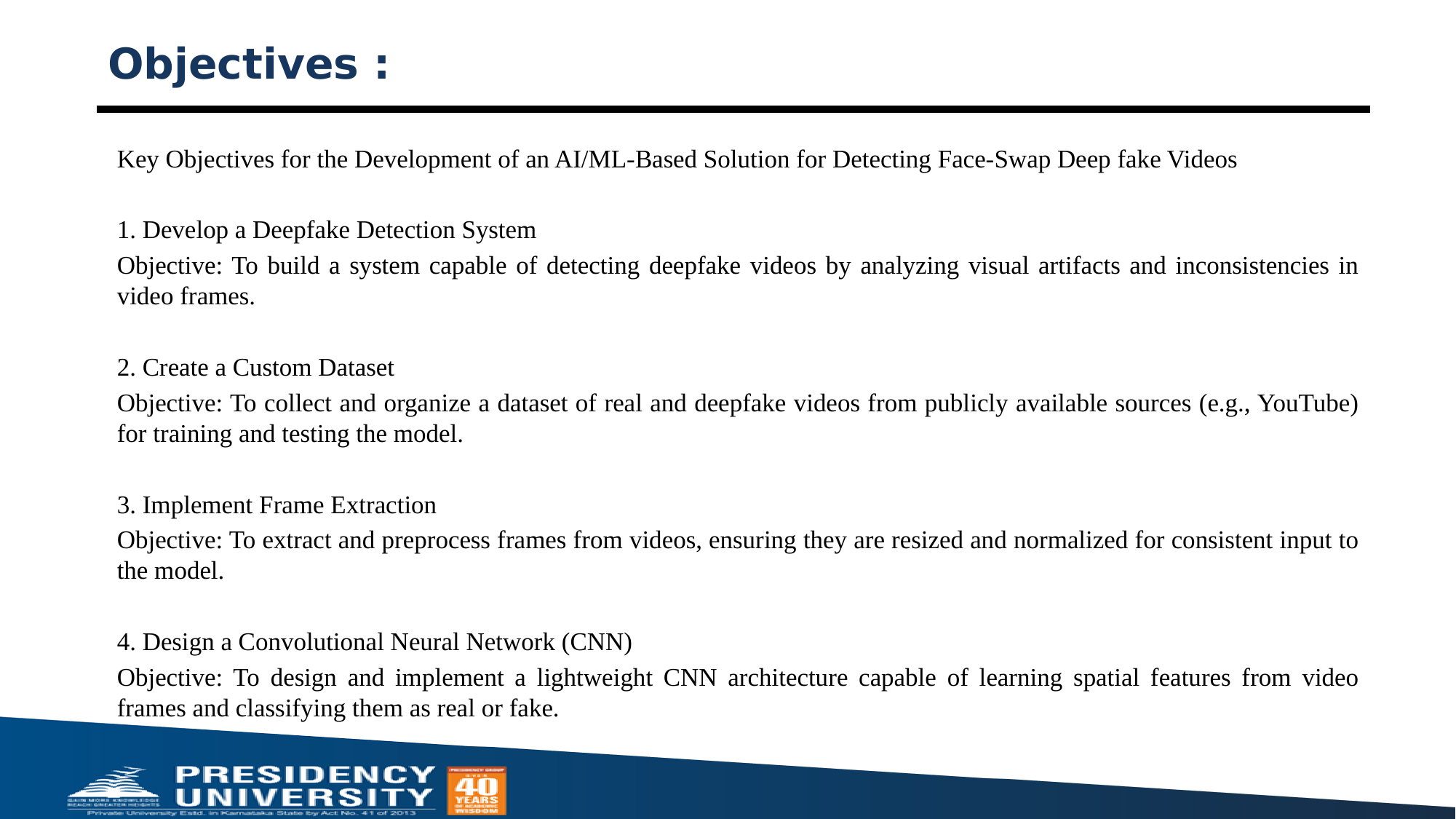

# Objectives :
Key Objectives for the Development of an AI/ML-Based Solution for Detecting Face-Swap Deep fake Videos

1. Develop a Deepfake Detection System
Objective: To build a system capable of detecting deepfake videos by analyzing visual artifacts and inconsistencies in video frames.

2. Create a Custom Dataset
Objective: To collect and organize a dataset of real and deepfake videos from publicly available sources (e.g., YouTube) for training and testing the model.

3. Implement Frame Extraction
Objective: To extract and preprocess frames from videos, ensuring they are resized and normalized for consistent input to the model.

4. Design a Convolutional Neural Network (CNN)
Objective: To design and implement a lightweight CNN architecture capable of learning spatial features from video frames and classifying them as real or fake.